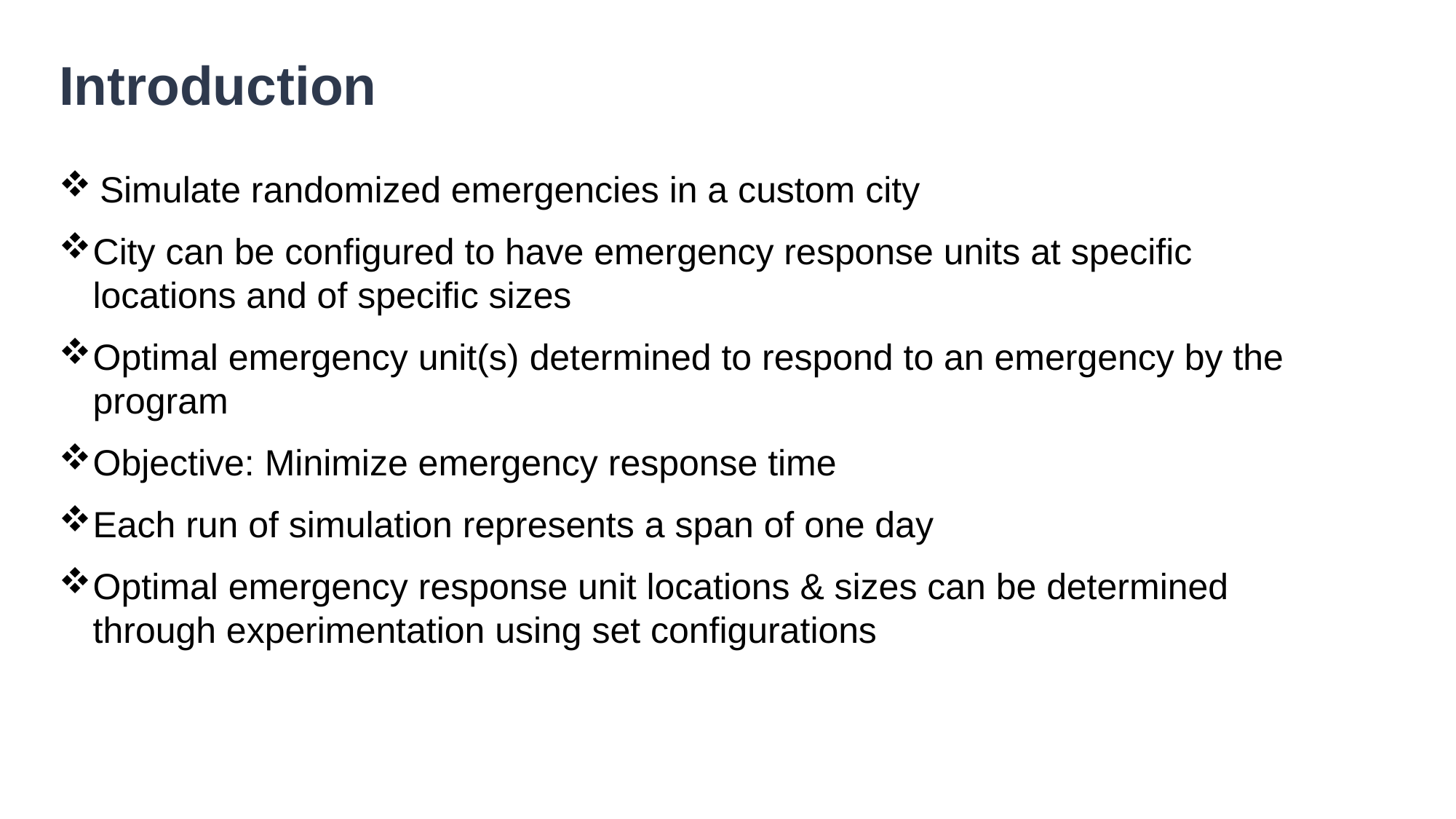

# Introduction
Simulate randomized emergencies in a custom city
City can be configured to have emergency response units at specific locations and of specific sizes
Optimal emergency unit(s) determined to respond to an emergency by the program
Objective: Minimize emergency response time
Each run of simulation represents a span of one day
Optimal emergency response unit locations & sizes can be determined through experimentation using set configurations